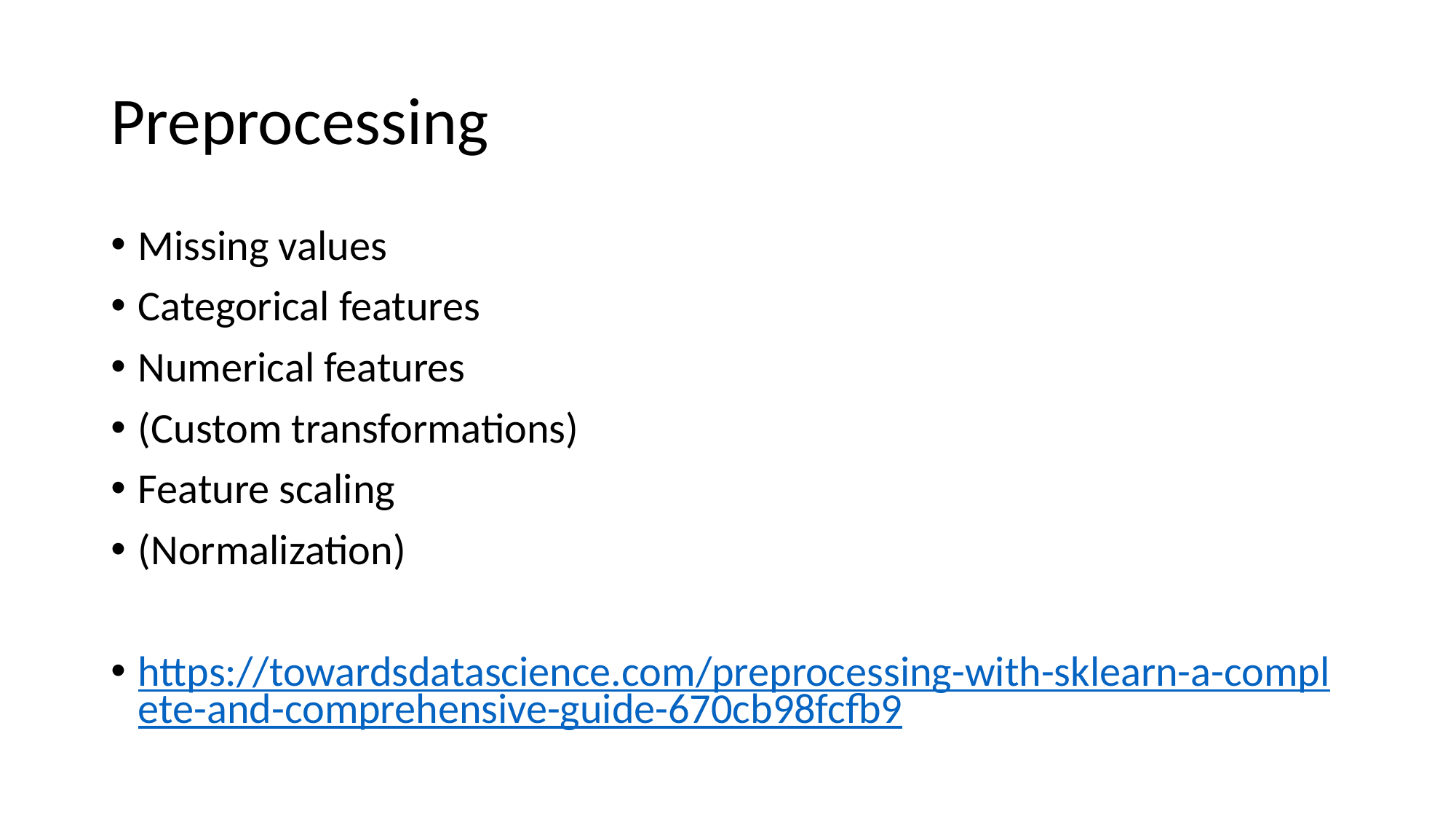

# Preprocessing
Missing values
Categorical features
Numerical features
(Custom transformations)
Feature scaling
(Normalization)

https://towardsdatascience.com/preprocessing-with-sklearn-a-complete-and-comprehensive-guide-670cb98fcfb9